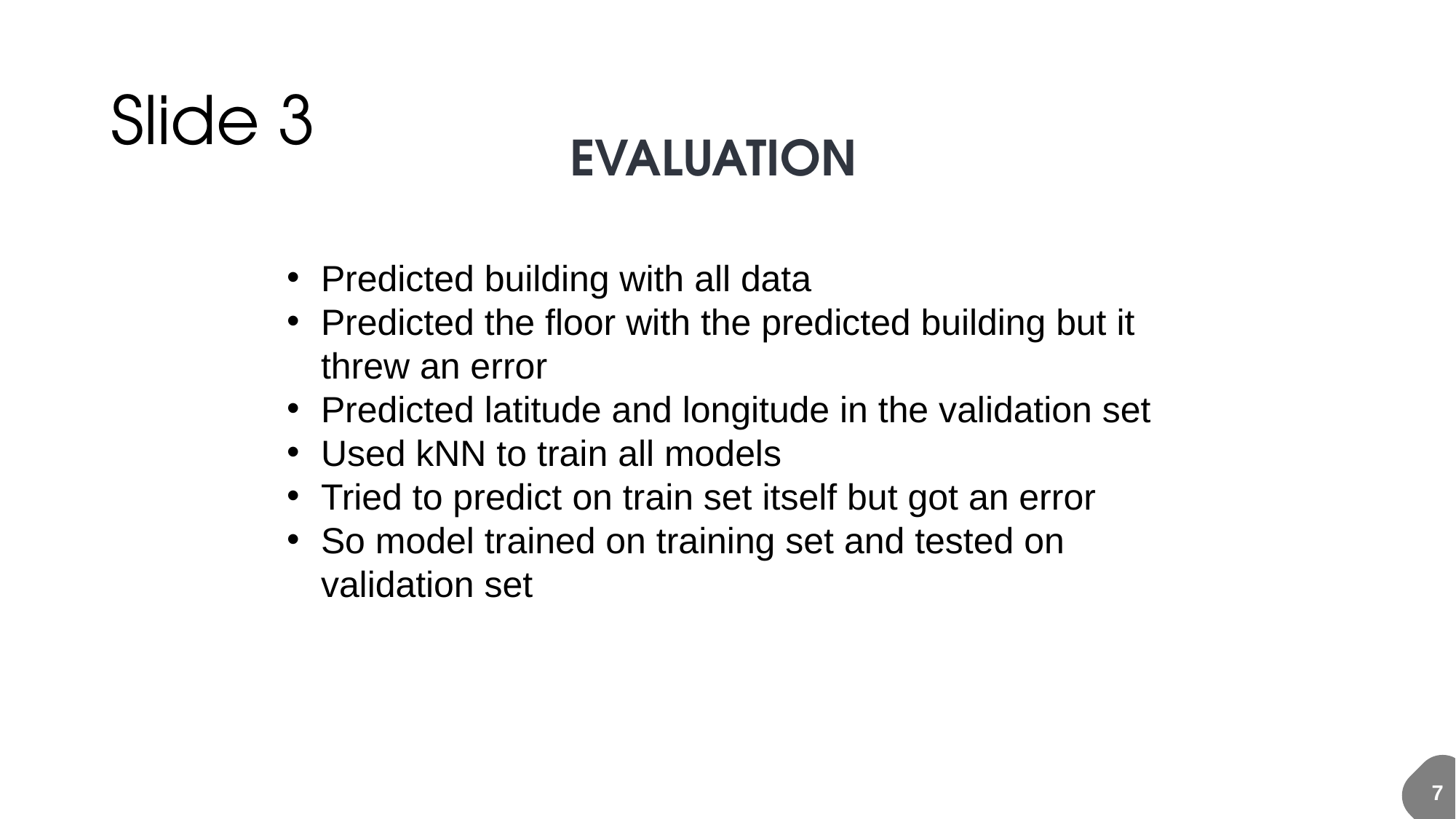

# Slide 3
EVALUATION
Predicted building with all data
Predicted the floor with the predicted building but it threw an error
Predicted latitude and longitude in the validation set
Used kNN to train all models
Tried to predict on train set itself but got an error
So model trained on training set and tested on validation set

7